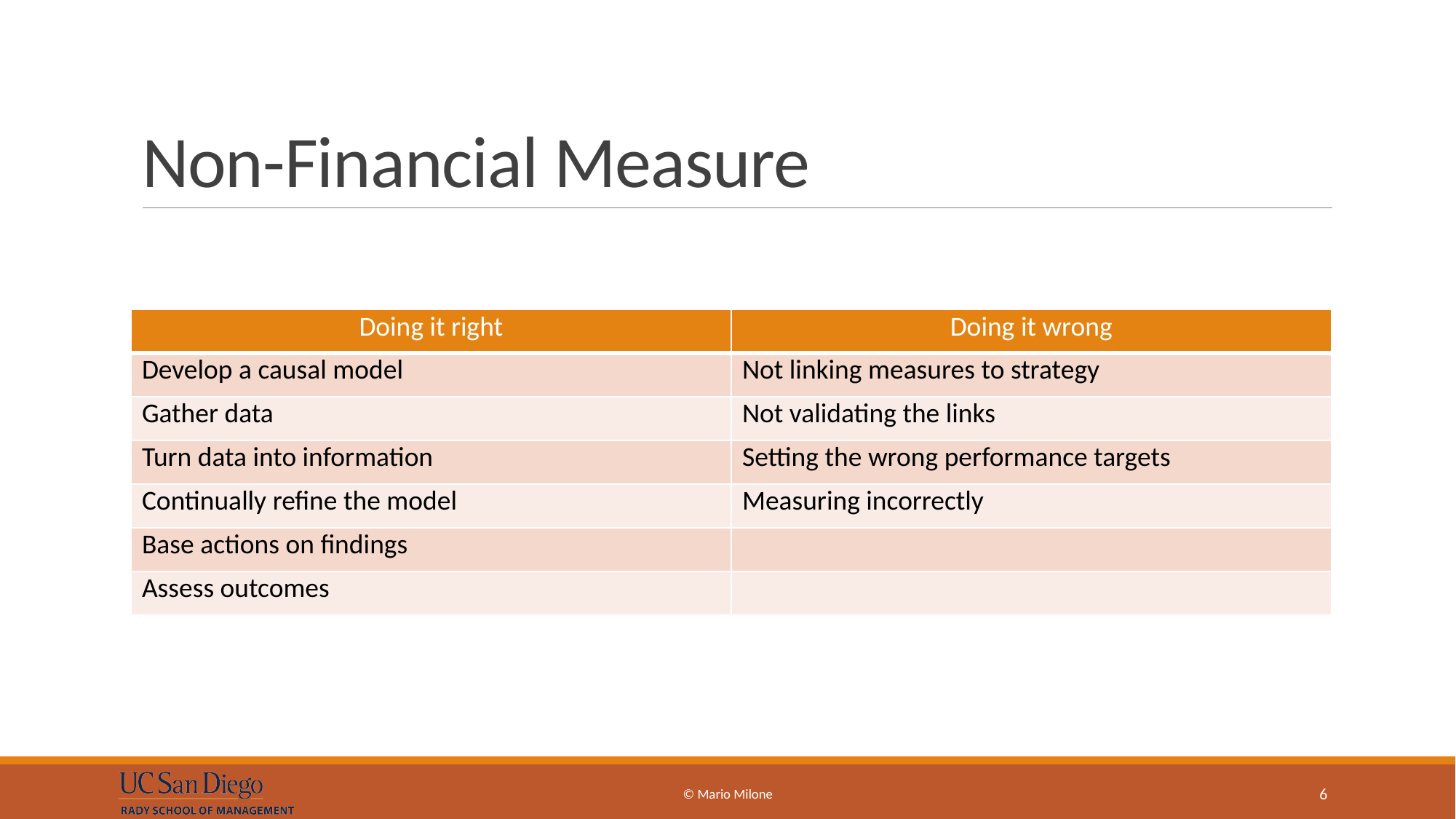

# Non-Financial Measure
| Doing it right | Doing it wrong |
| --- | --- |
| Develop a causal model | Not linking measures to strategy |
| Gather data | Not validating the links |
| Turn data into information | Setting the wrong performance targets |
| Continually refine the model | Measuring incorrectly |
| Base actions on findings |  |
| Assess outcomes |  |
© Mario Milone
6